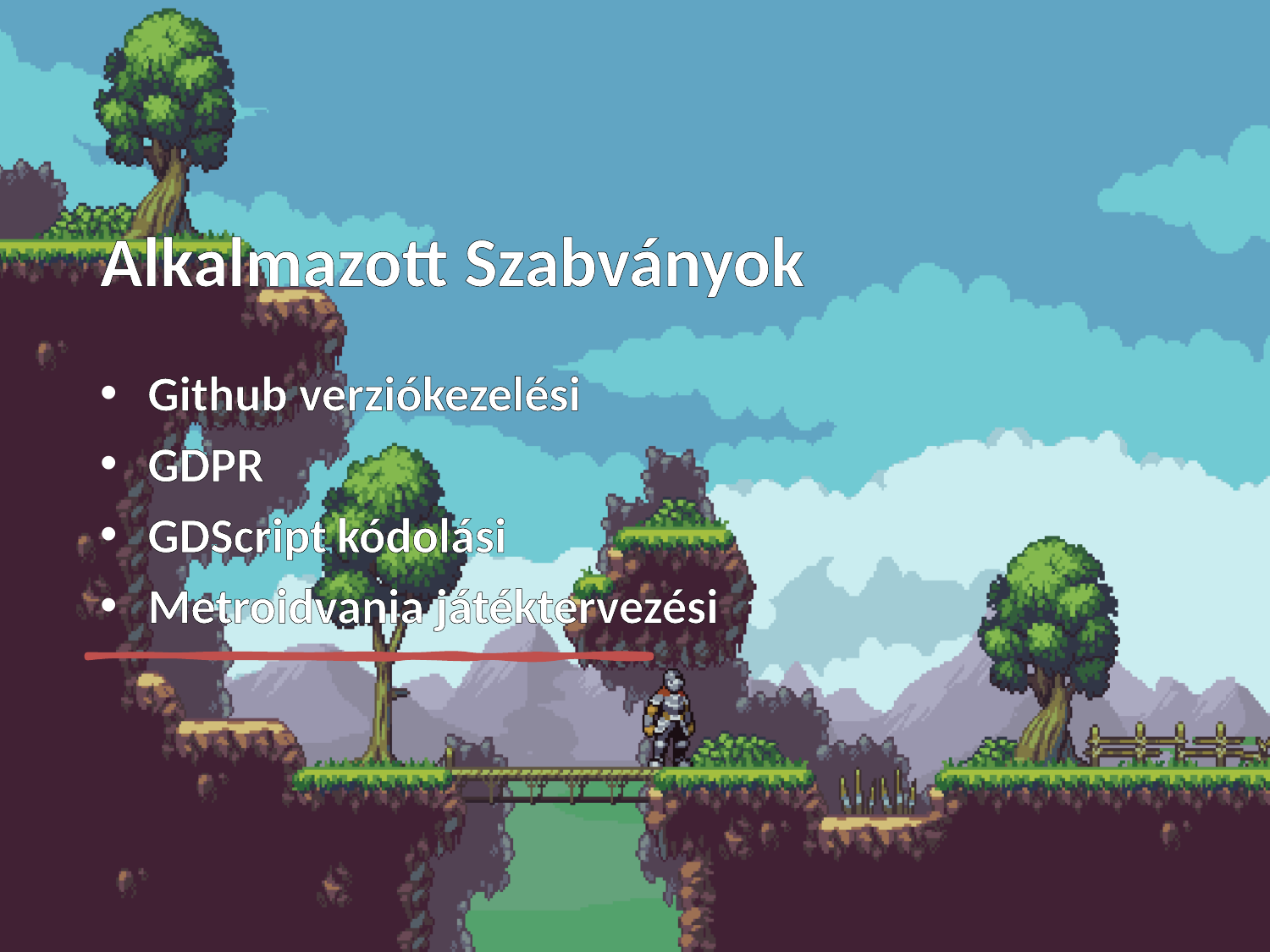

# Alkalmazott Szabványok
Github verziókezelési
GDPR
GDScript kódolási
Metroidvania játéktervezési